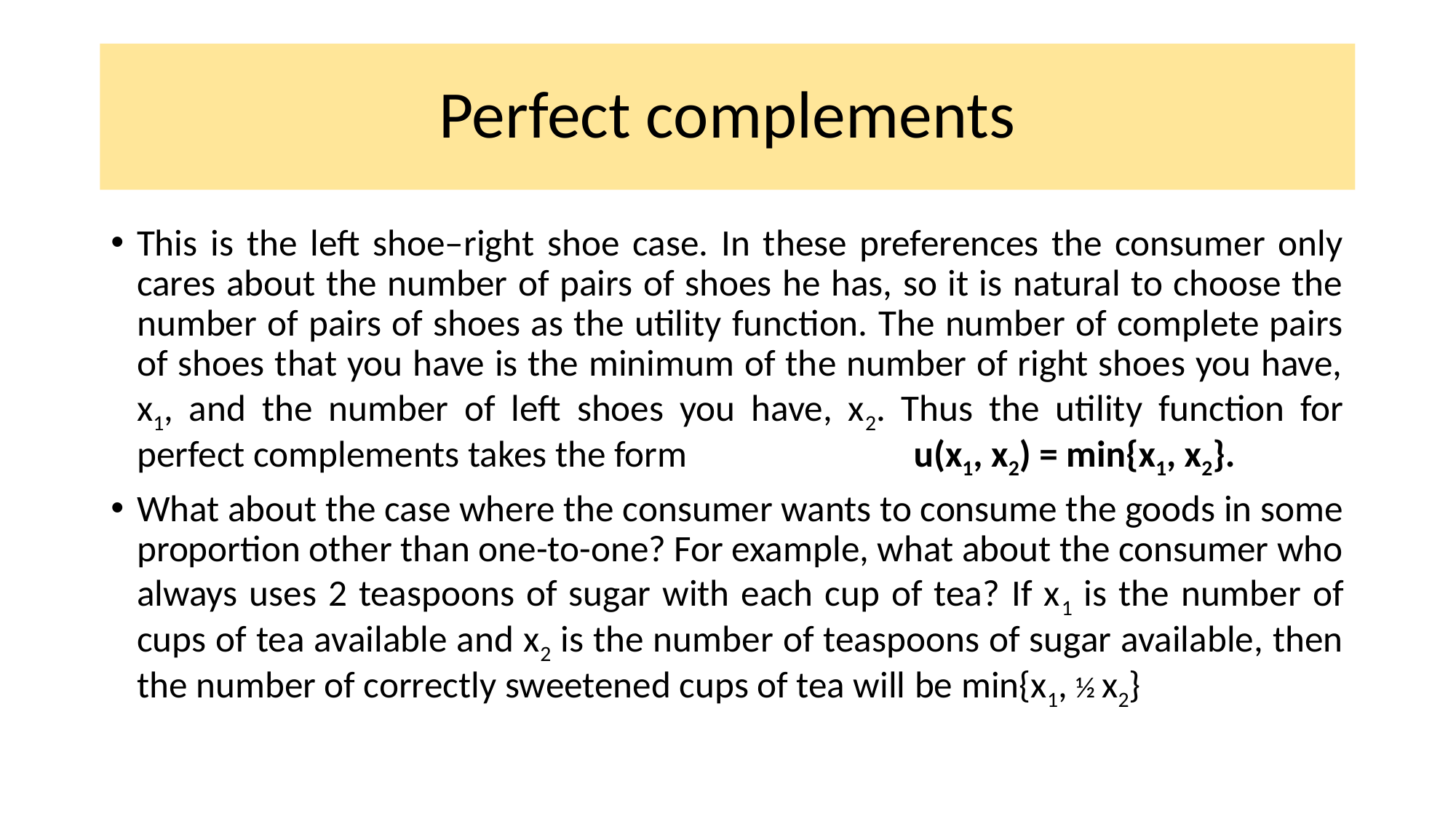

# Perfect complements
This is the left shoe–right shoe case. In these preferences the consumer only cares about the number of pairs of shoes he has, so it is natural to choose the number of pairs of shoes as the utility function. The number of complete pairs of shoes that you have is the minimum of the number of right shoes you have, x1, and the number of left shoes you have, x2. Thus the utility function for perfect complements takes the form                           u(x1, x2) = min{x1, x2}.
What about the case where the consumer wants to consume the goods in some proportion other than one-to-one? For example, what about the consumer who always uses 2 teaspoons of sugar with each cup of tea? If x1 is the number of cups of tea available and x2 is the number of teaspoons of sugar available, then the number of correctly sweetened cups of tea will be min{x1, ½ x2}